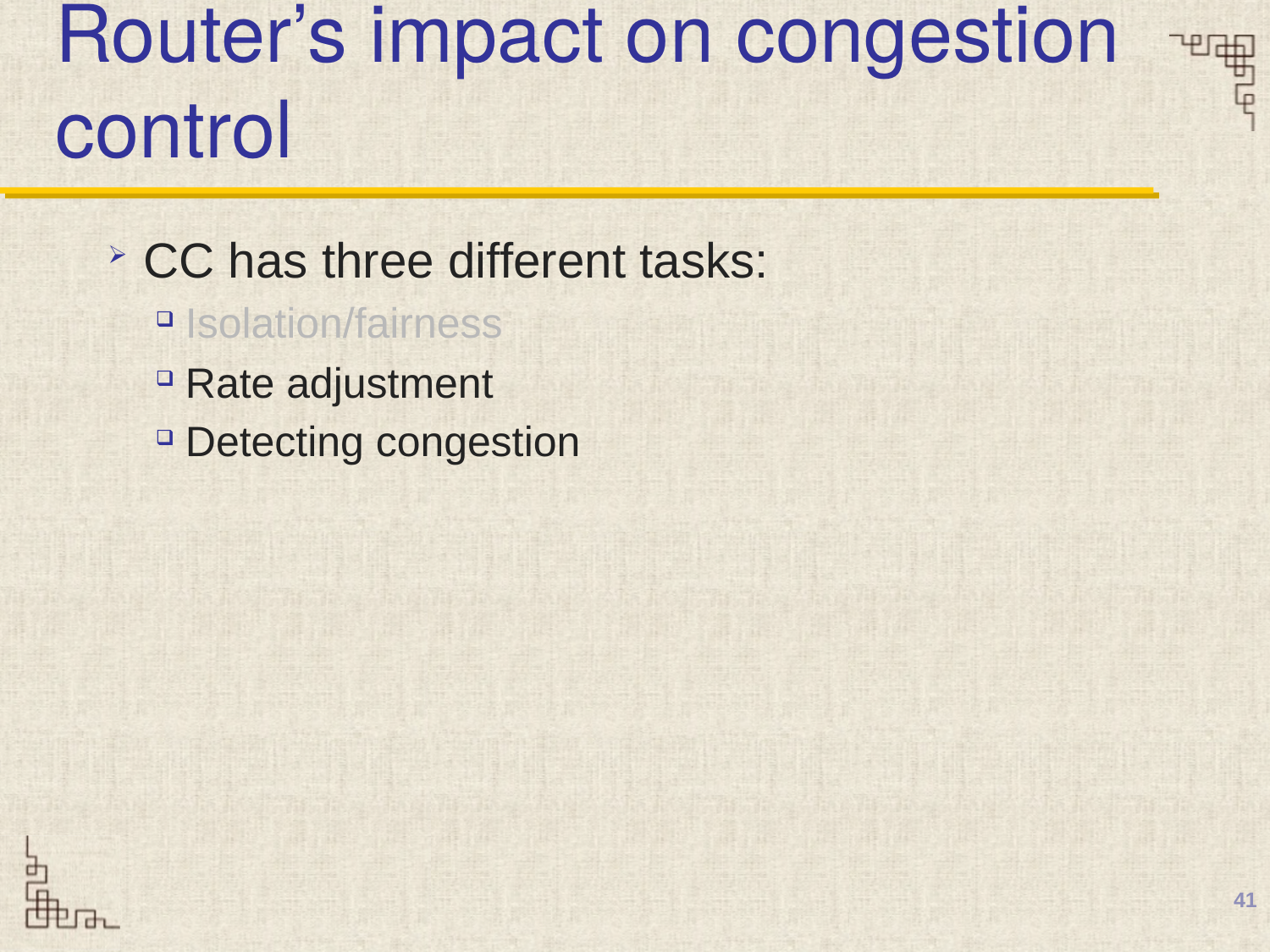

# Router’s impact on congestion control
CC has three different tasks:
Isolation/fairness
Rate adjustment
Detecting congestion

41